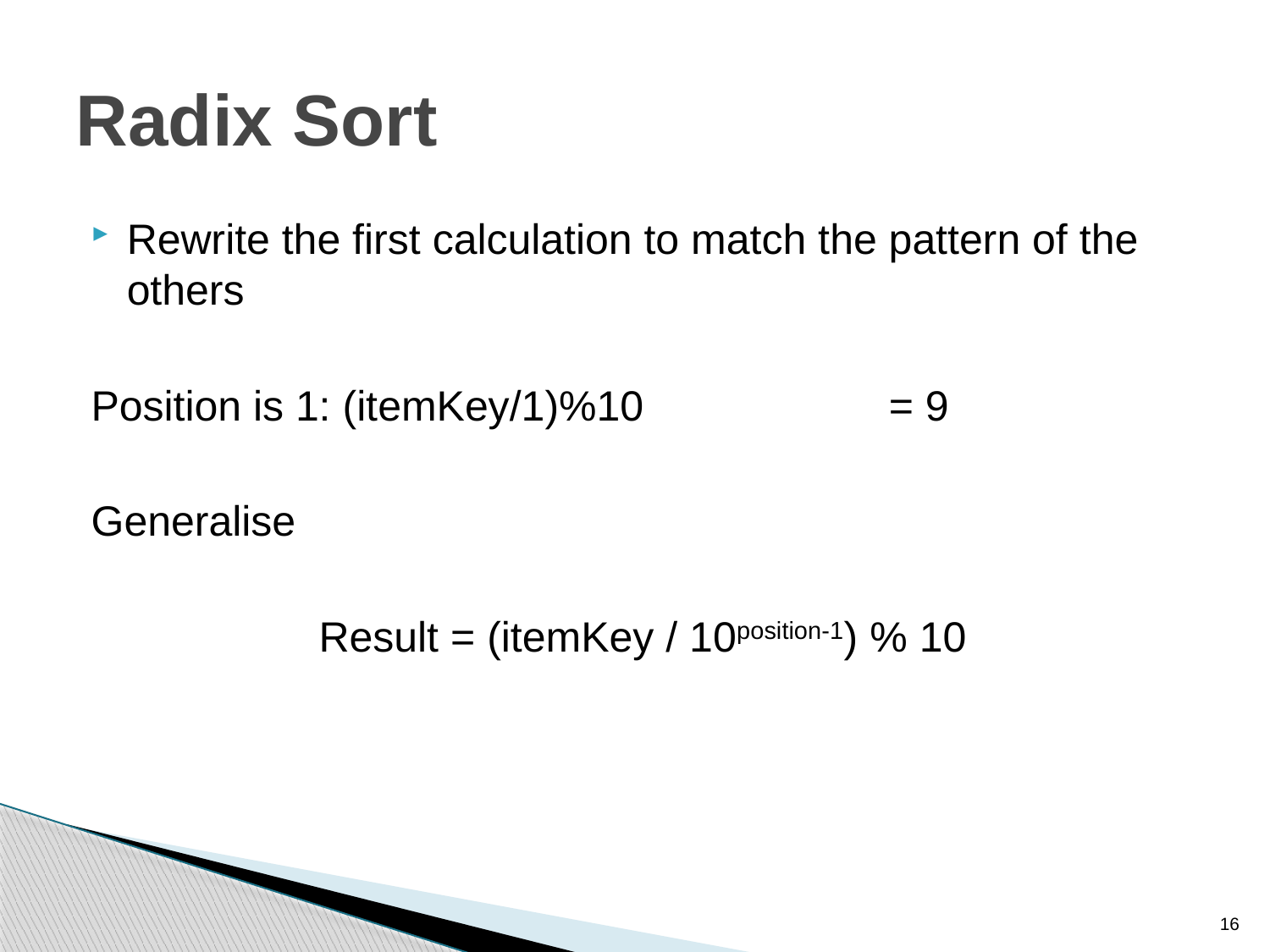

# Radix Sort
Rewrite the first calculation to match the pattern of the others

Position is 1: (itemKey/1)%10		= 9

Generalise

Result = (itemKey / 10position-1) % 10

16